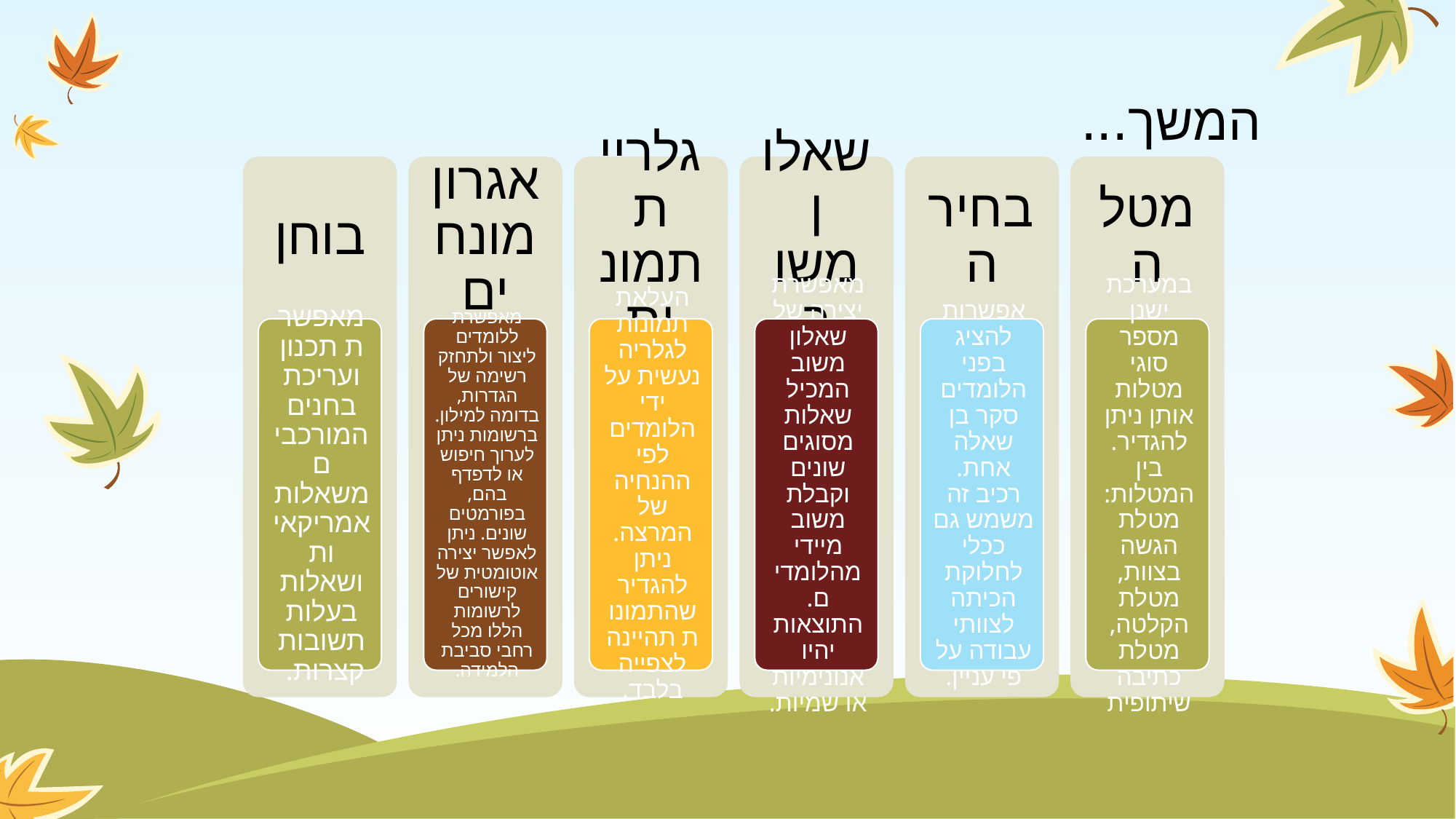

# המשך...
בוחן
מאפשרת תכנון ועריכת בחנים המורכבים משאלות אמריקאיות ושאלות בעלות תשובות קצרות.
אגרון מונחים
מאפשרת ללומדים ליצור ולתחזק רשימה של הגדרות, בדומה למילון. ברשומות ניתן לערוך חיפוש או לדפדף בהם, בפורמטים שונים. ניתן לאפשר יצירה אוטומטית של קישורים לרשומות הללו מכל רחבי סביבת הלמידה.
גלריית תמונות
העלאת תמונות לגלריה נעשית על ידי הלומדים לפי ההנחיה של המרצה. ניתן להגדיר שהתמונות תהיינה לצפייה בלבד.
שאלון משוב
מאפשרת יצירה של שאלון משוב המכיל שאלות מסוגים שונים וקבלת משוב מיידי מהלומדים. התוצאות יהיו אנונימיות או שמיות.
בחירה
אפשרות להציג בפני הלומדים סקר בן שאלה אחת. רכיב זה משמש גם ככלי לחלוקת הכיתה לצוותי עבודה על פי עניין.
מטלה
במערכת ישנן מספר סוגי מטלות אותן ניתן להגדיר. בין המטלות: מטלת הגשה בצוות, מטלת הקלטה, מטלת כתיבה שיתופית